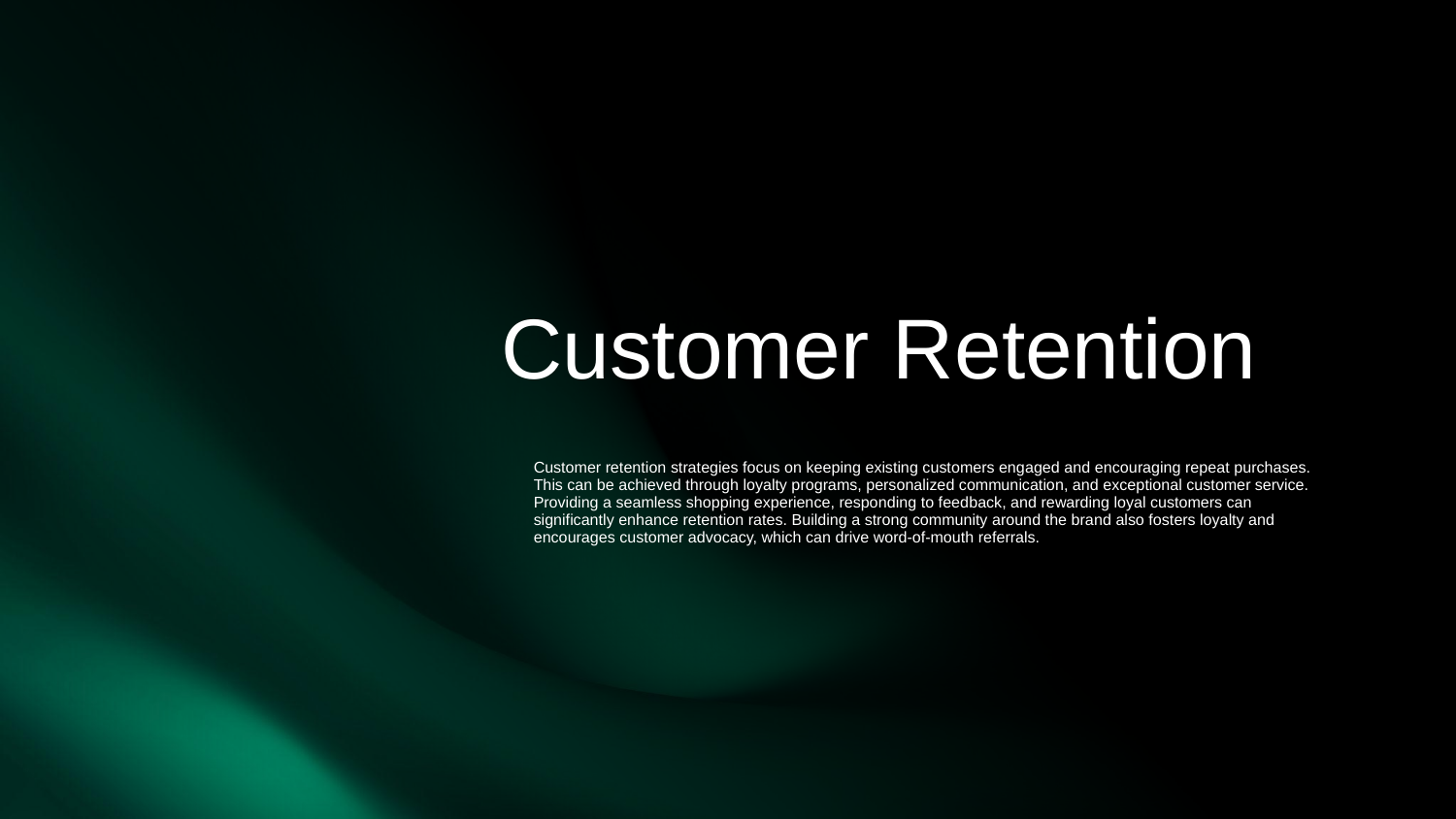

# Customer Retention
Customer retention strategies focus on keeping existing customers engaged and encouraging repeat purchases. This can be achieved through loyalty programs, personalized communication, and exceptional customer service. Providing a seamless shopping experience, responding to feedback, and rewarding loyal customers can significantly enhance retention rates. Building a strong community around the brand also fosters loyalty and encourages customer advocacy, which can drive word-of-mouth referrals.